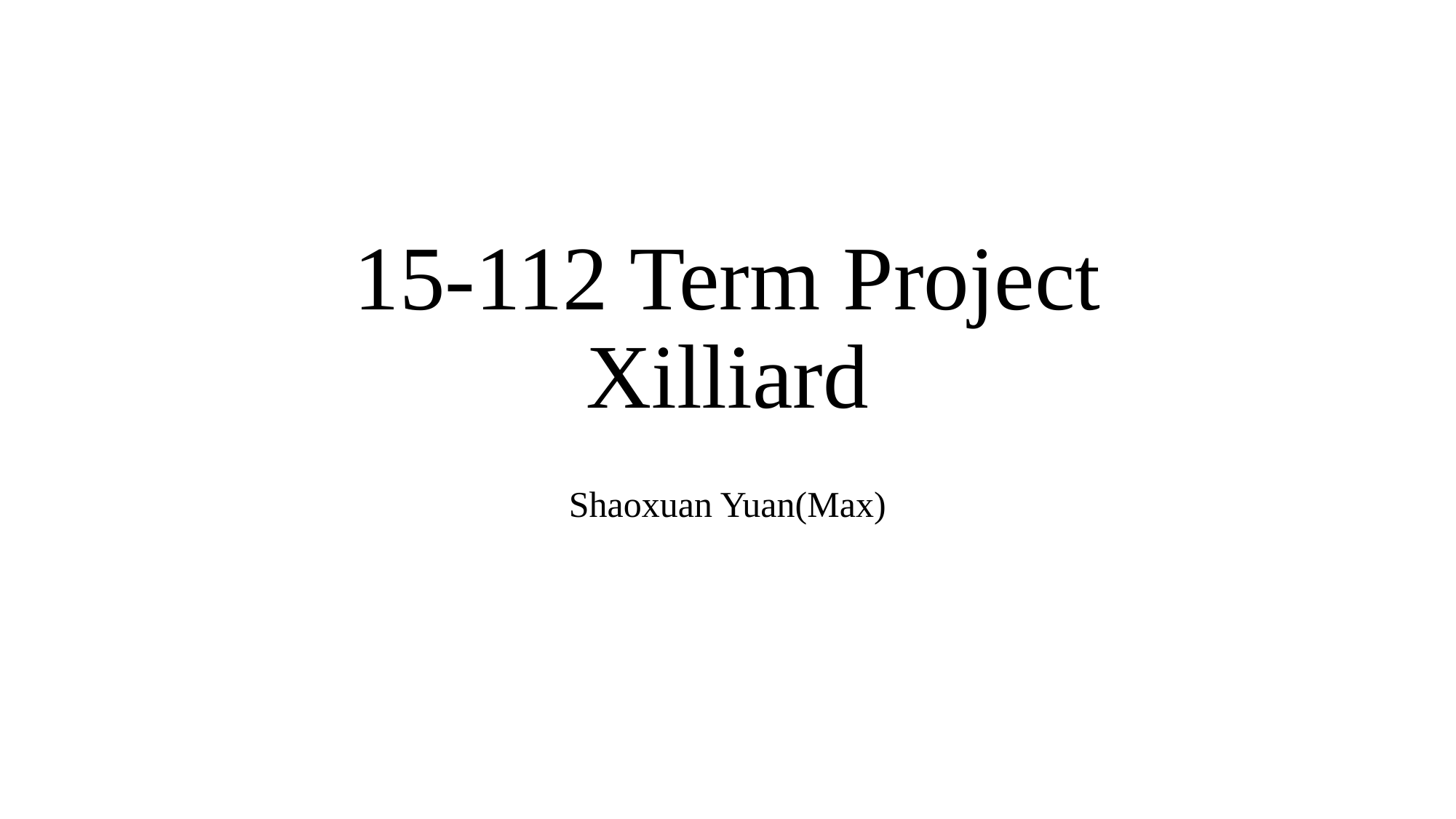

# 15-112 Term Project Xilliard
Shaoxuan Yuan(Max)